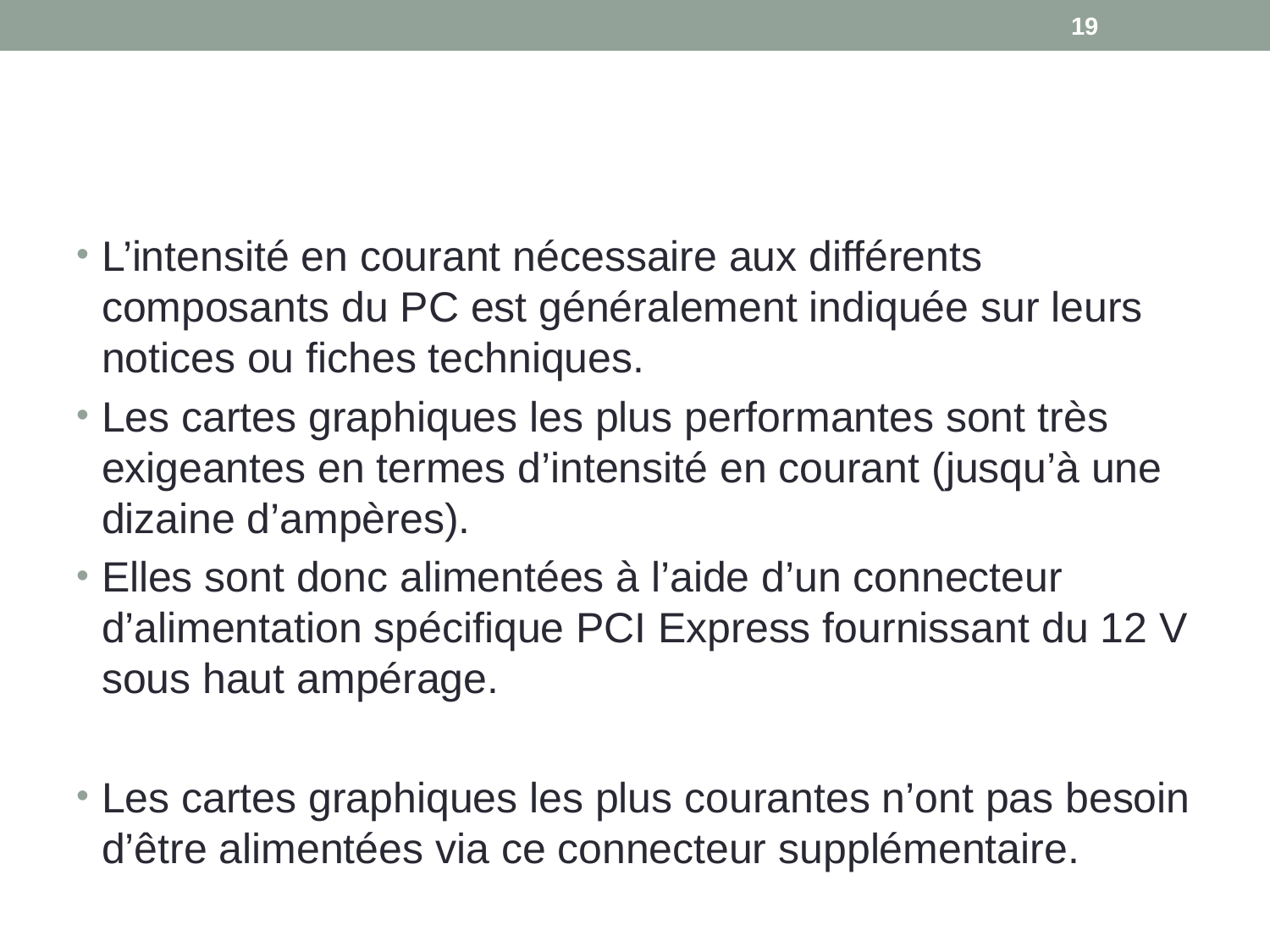

19
#
L’intensité en courant nécessaire aux différents composants du PC est généralement indiquée sur leurs notices ou fiches techniques.
Les cartes graphiques les plus performantes sont très exigeantes en termes d’intensité en courant (jusqu’à une dizaine d’ampères).
Elles sont donc alimentées à l’aide d’un connecteur d’alimentation spécifique PCI Express fournissant du 12 V sous haut ampérage.

Les cartes graphiques les plus courantes n’ont pas besoin d’être alimentées via ce connecteur supplémentaire.